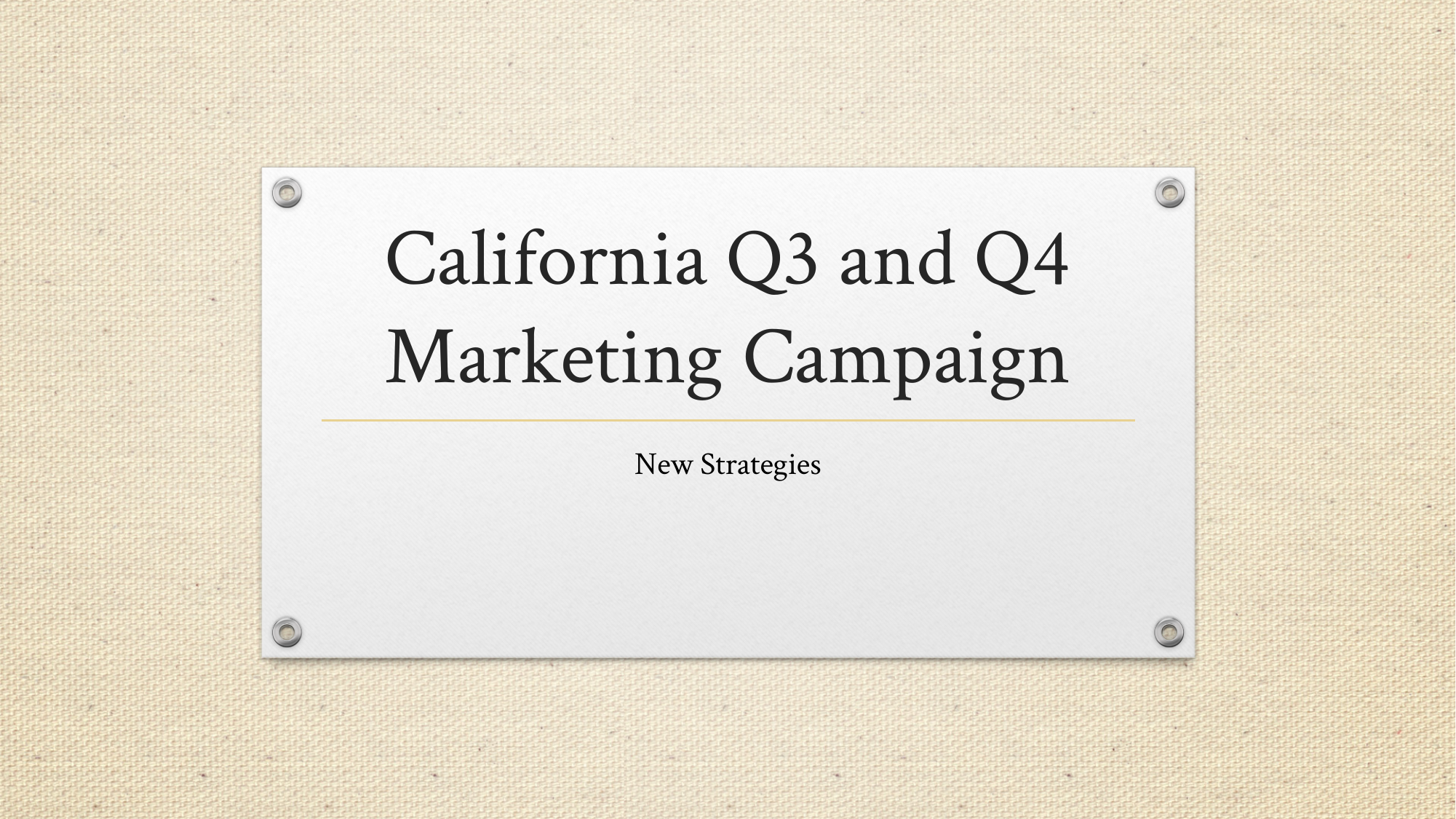

# California Q3 and Q4 Marketing Campaign
New Strategies